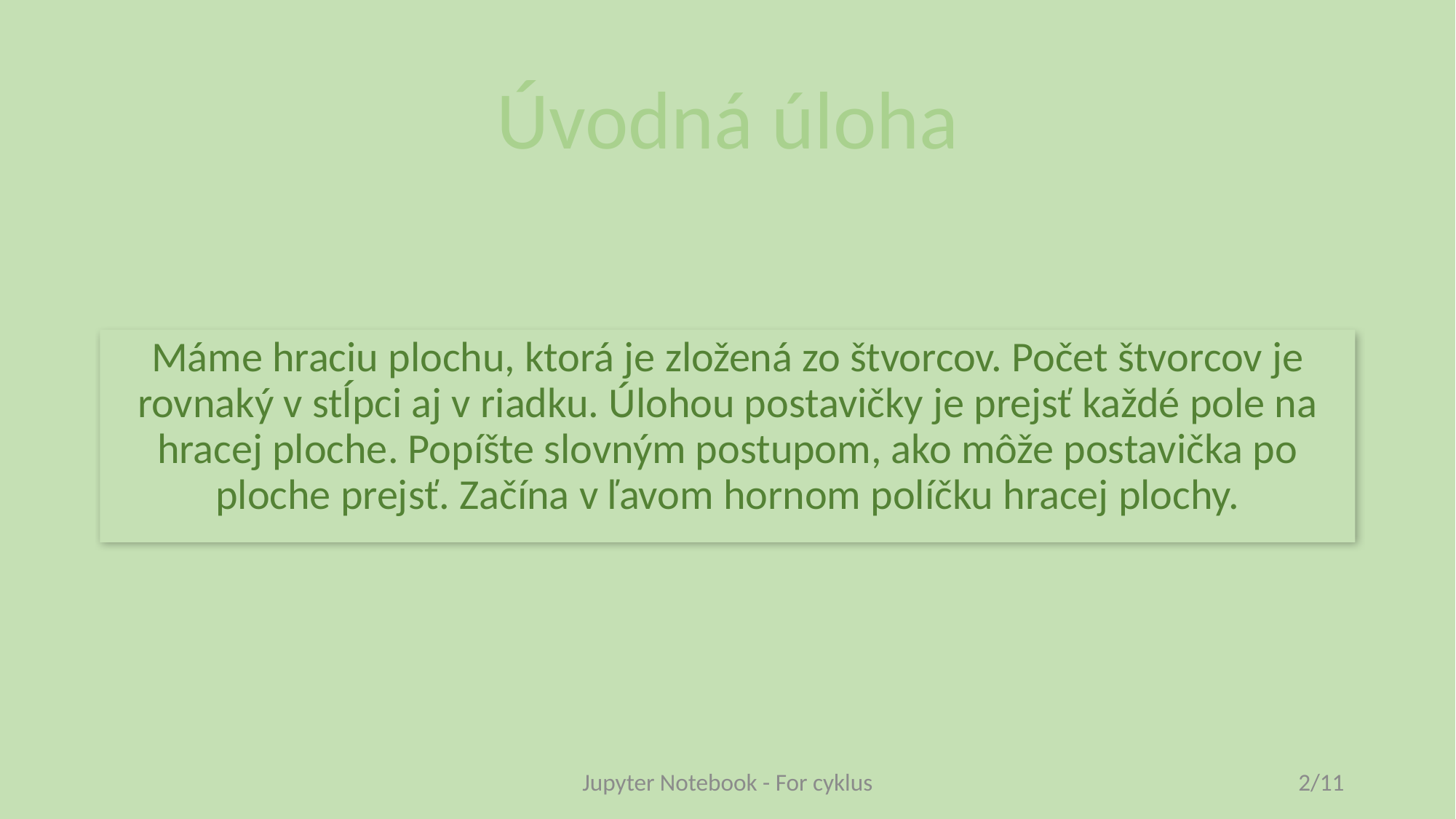

# Úvodná úloha
Máme hraciu plochu, ktorá je zložená zo štvorcov. Počet štvorcov je rovnaký v stĺpci aj v riadku. Úlohou postavičky je prejsť každé pole na hracej ploche. Popíšte slovným postupom, ako môže postavička po ploche prejsť. Začína v ľavom hornom políčku hracej plochy.
Jupyter Notebook - For cyklus
2/11